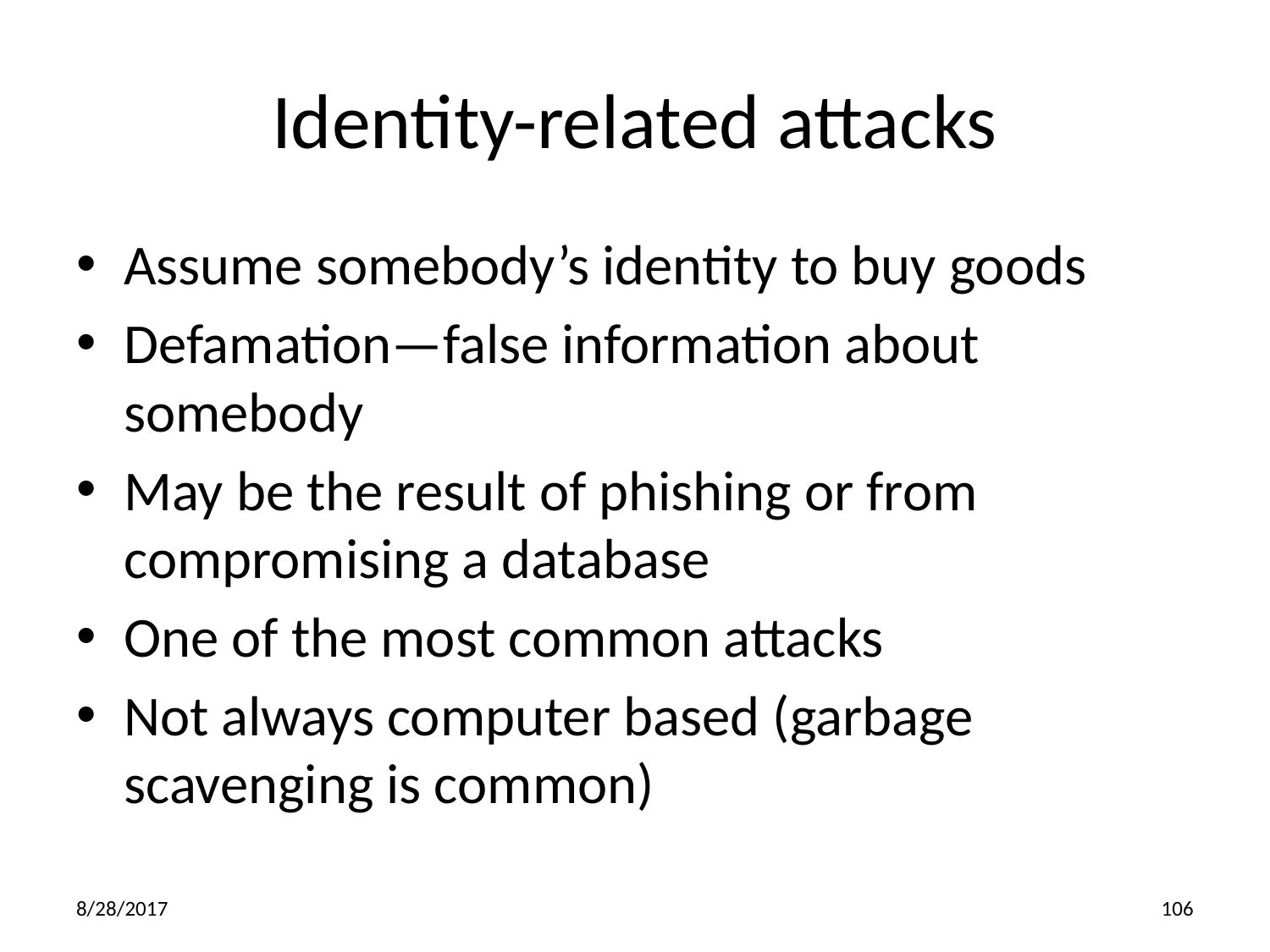

Identity-related attacks
Assume somebody’s identity to buy goods
Defamation—false information about somebody
May be the result of phishing or from compromising a database
One of the most common attacks
Not always computer based (garbage scavenging is common)
8/28/2017
106